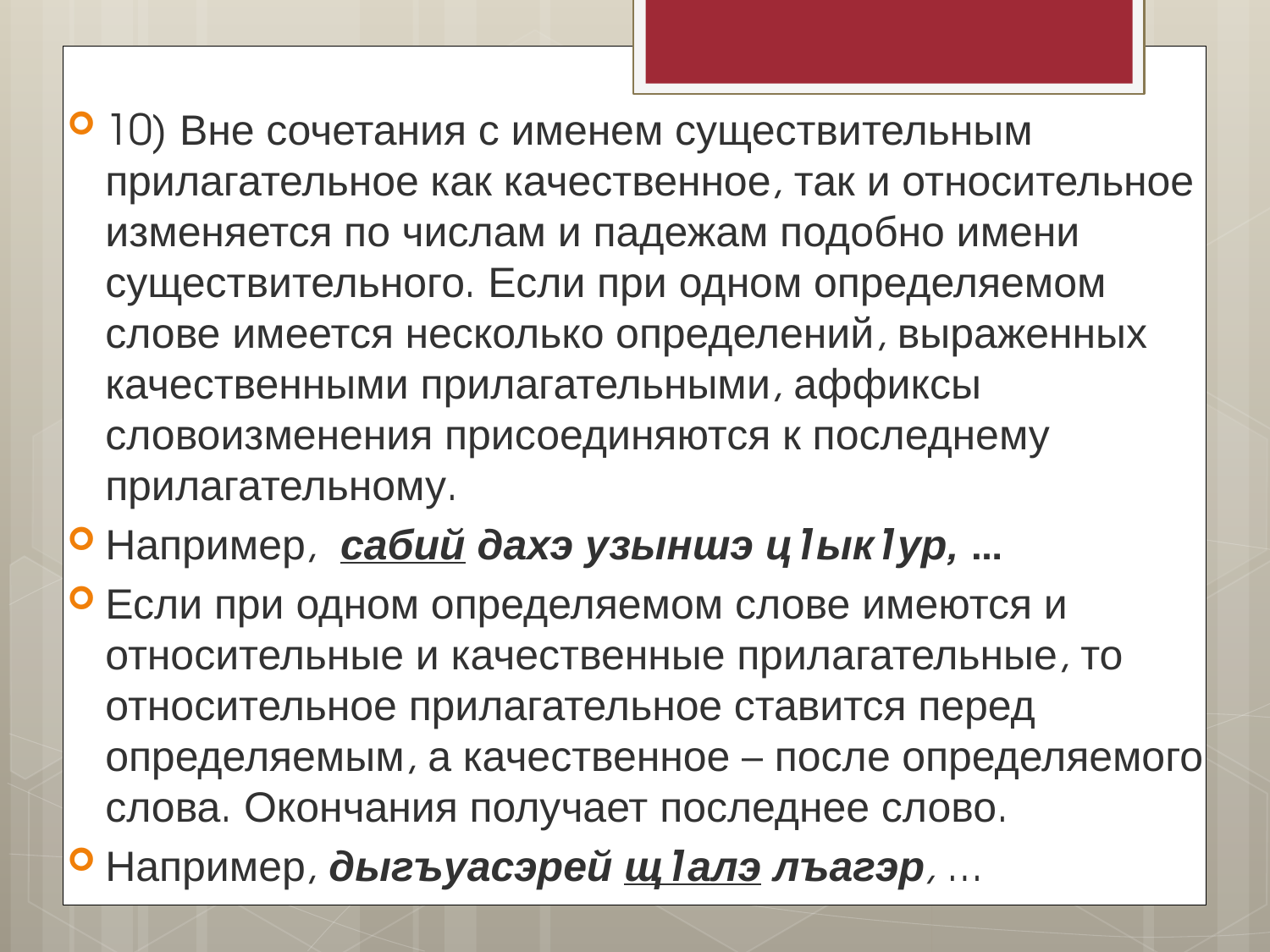

10) Вне сочетания с именем существительным прилагательное как качественное, так и относительное изменяется по числам и падежам подобно имени существительного. Если при одном определяемом слове имеется несколько определений, выраженных качественными прилагательными, аффиксы словоизменения присоединяются к последнему прилагательному.
Например,  сабий дахэ узыншэ ц1ык1ур, …
Если при одном определяемом слове имеются и относительные и качественные прилагательные, то относительное прилагательное ставится перед определяемым, а качественное – после определяемого слова. Окончания получает последнее слово.
Например, дыгъуасэрей щ1алэ лъагэр, …